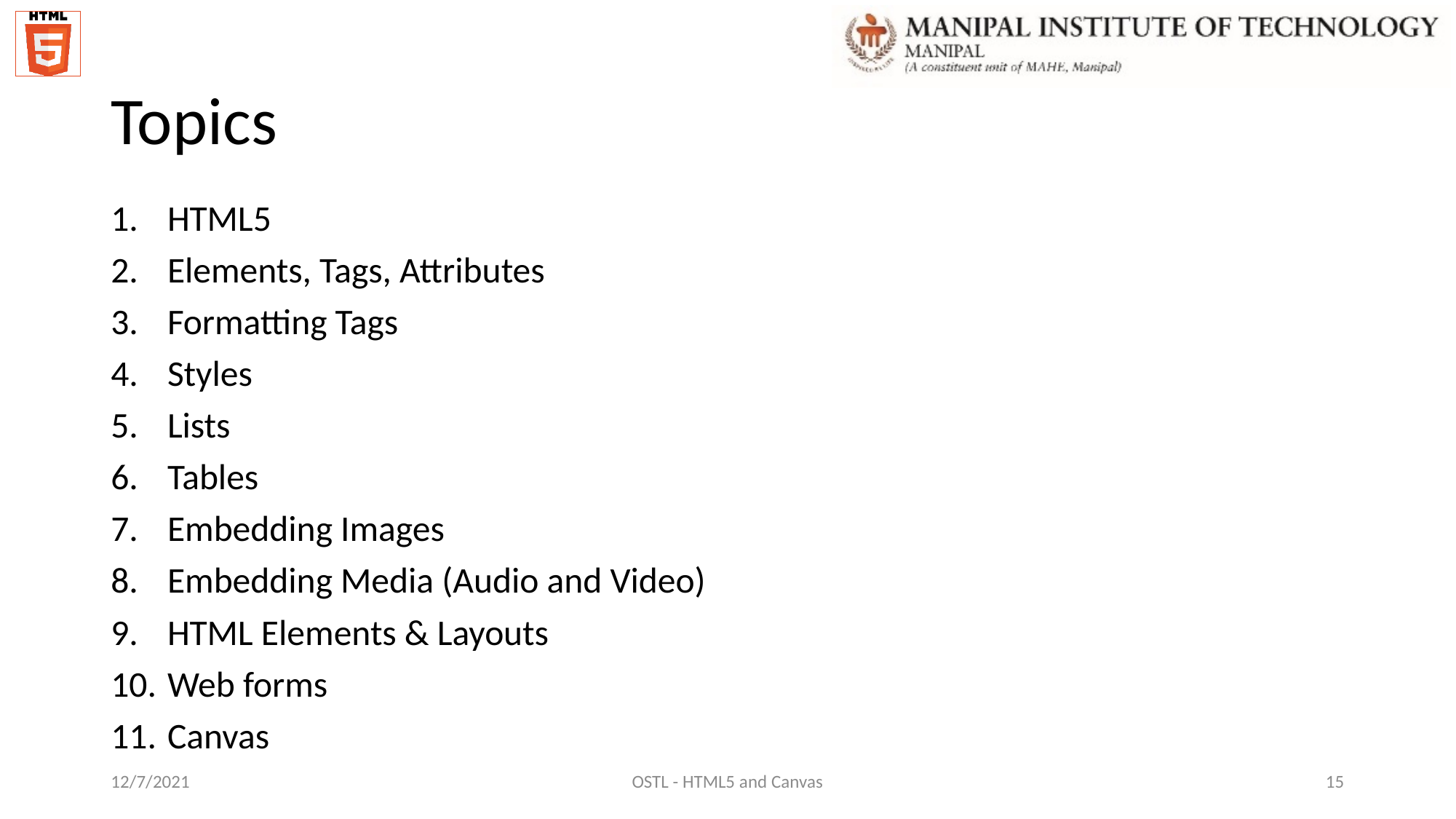

# Topics
HTML5
Elements, Tags, Attributes
Formatting Tags
Styles
Lists
Tables
Embedding Images
Embedding Media (Audio and Video)
HTML Elements & Layouts
Web forms
Canvas
12/7/2021
OSTL - HTML5 and Canvas
15